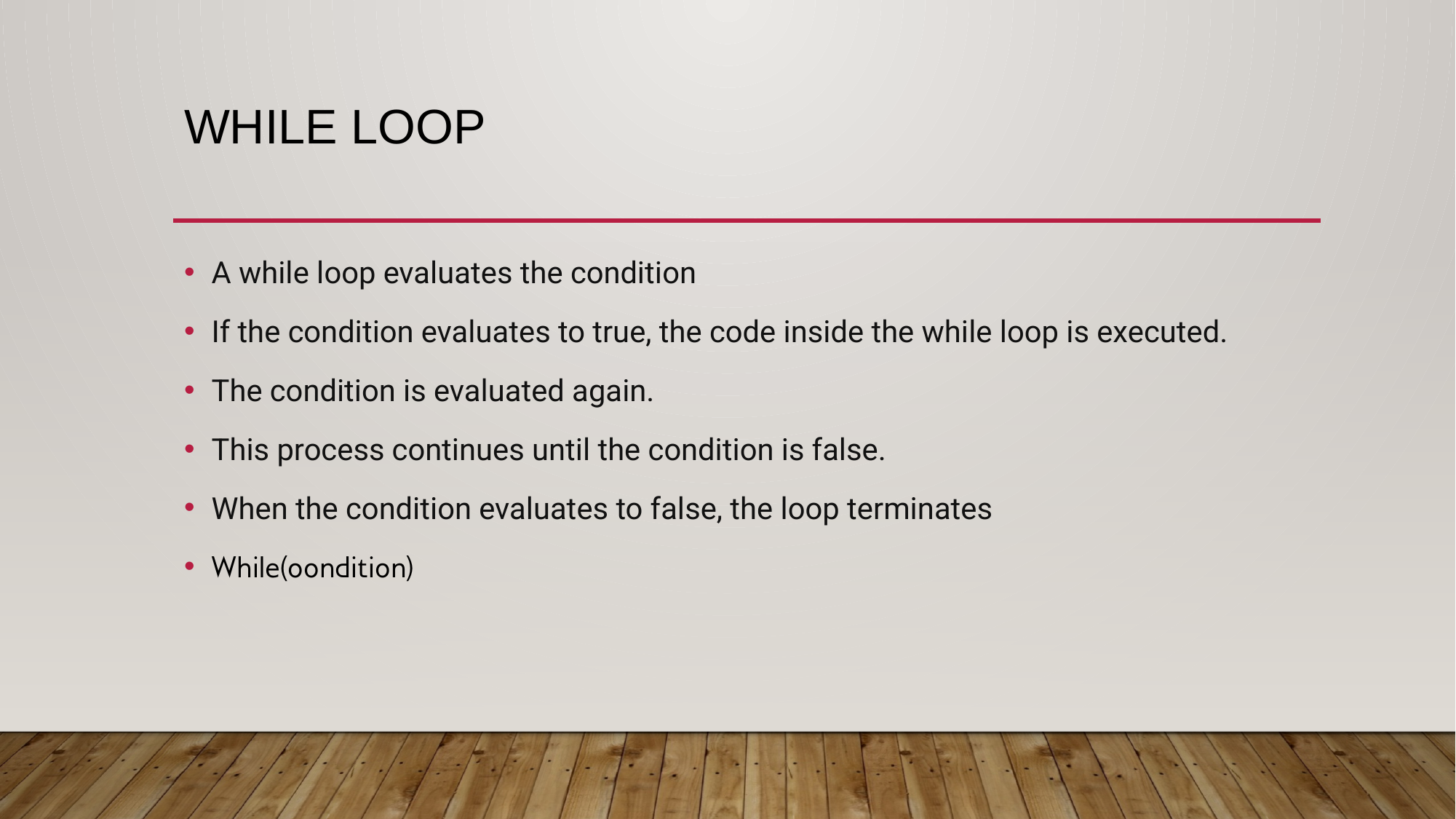

# WHILE LOOP
A while loop evaluates the condition
If the condition evaluates to true, the code inside the while loop is executed.
The condition is evaluated again.
This process continues until the condition is false.
When the condition evaluates to false, the loop terminates
While(oondition)